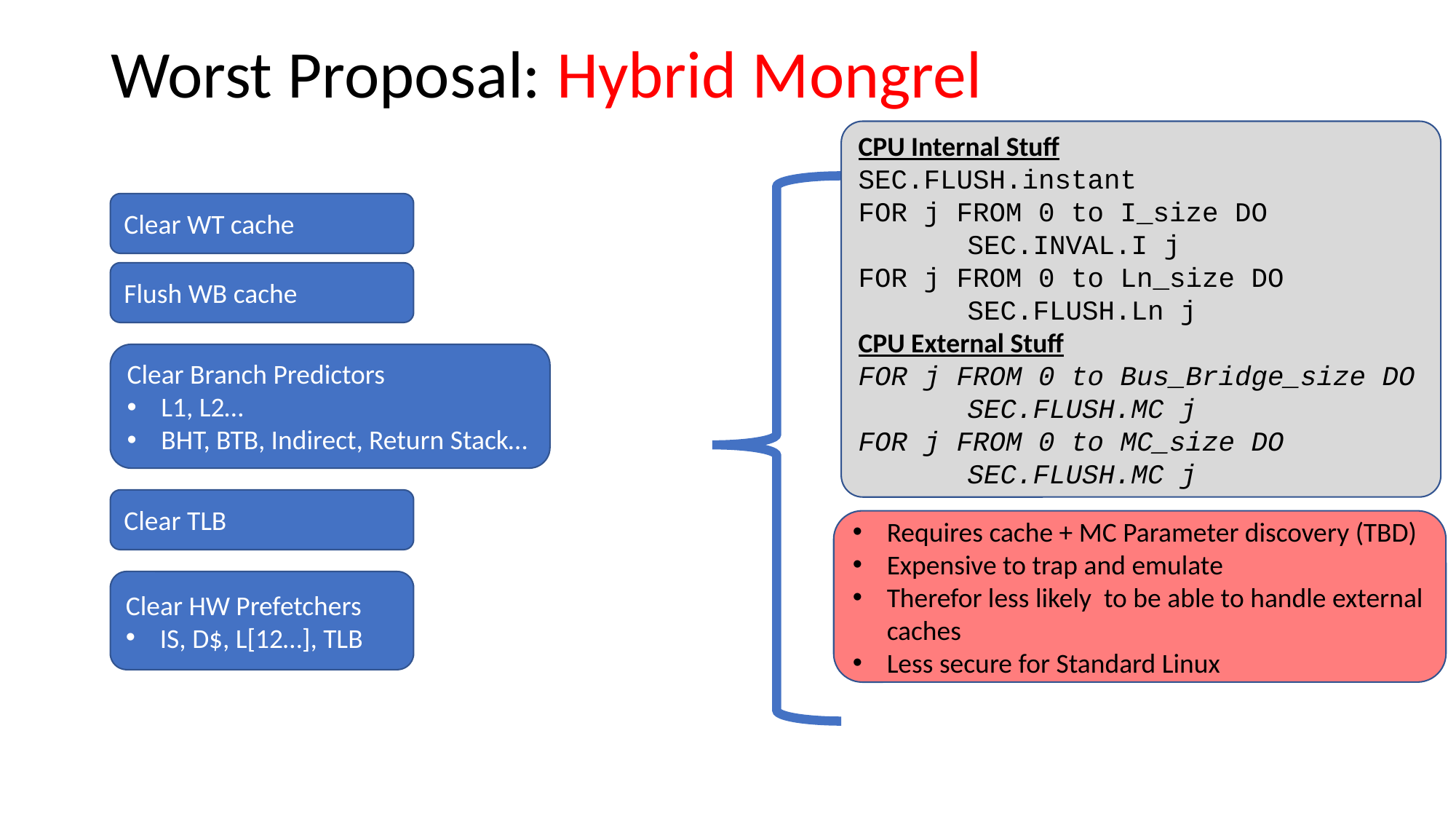

# Worst Proposal: Hybrid Mongrel
CPU Internal Stuff
SEC.FLUSH.instant
FOR j FROM 0 to I_size DO
	SEC.INVAL.I j
FOR j FROM 0 to Ln_size DO
	SEC.FLUSH.Ln j
CPU External Stuff
FOR j FROM 0 to Bus_Bridge_size DO
	SEC.FLUSH.MC j
FOR j FROM 0 to MC_size DO
	SEC.FLUSH.MC j

Clear WT cache
Flush WB cache
Clear Branch Predictors
L1, L2…
BHT, BTB, Indirect, Return Stack…
Clear TLB
Requires cache + MC Parameter discovery (TBD)
Expensive to trap and emulate
Therefor less likely  to be able to handle external caches
Less secure for Standard Linux
Clear HW Prefetchers
IS, D$, L[12…], TLB